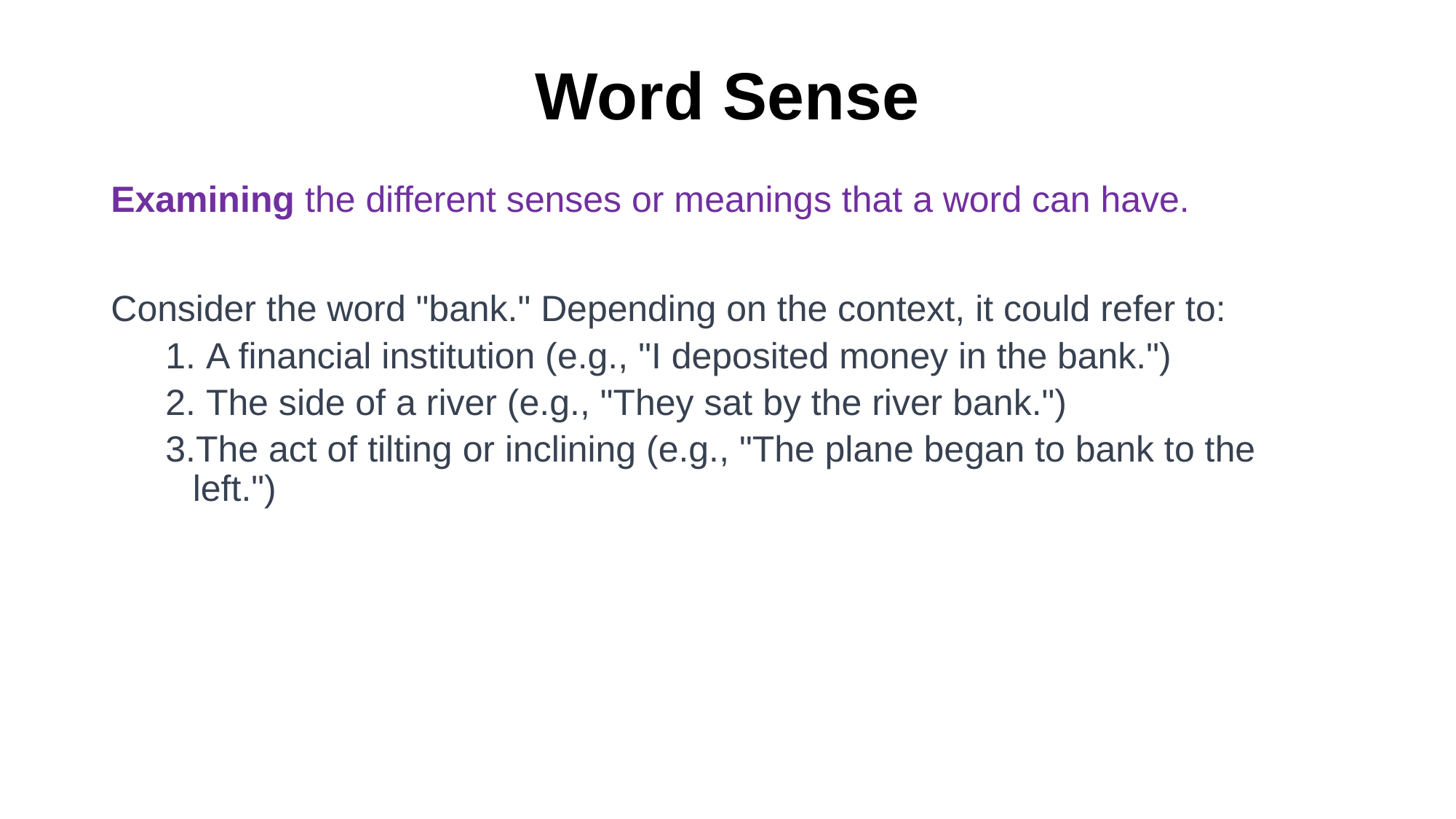

# Word Sense
Examining the different senses or meanings that a word can have.

Consider the word "bank." Depending on the context, it could refer to:
 A financial institution (e.g., "I deposited money in the bank.")
 The side of a river (e.g., "They sat by the river bank.")
The act of tilting or inclining (e.g., "The plane began to bank to the left.")